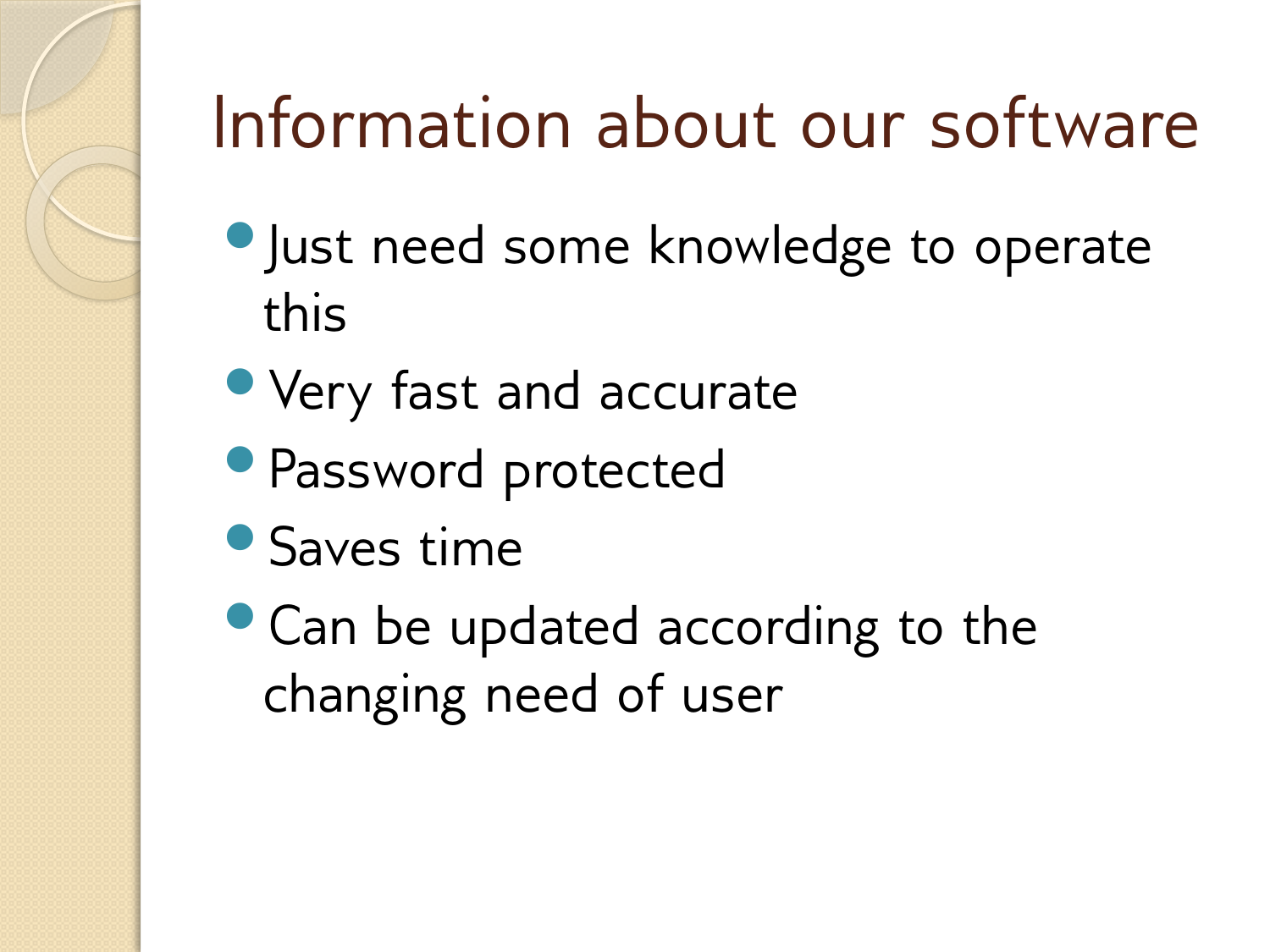

# Information about our software
Just need some knowledge to operate this
Very fast and accurate
Password protected
Saves time
Can be updated according to the changing need of user